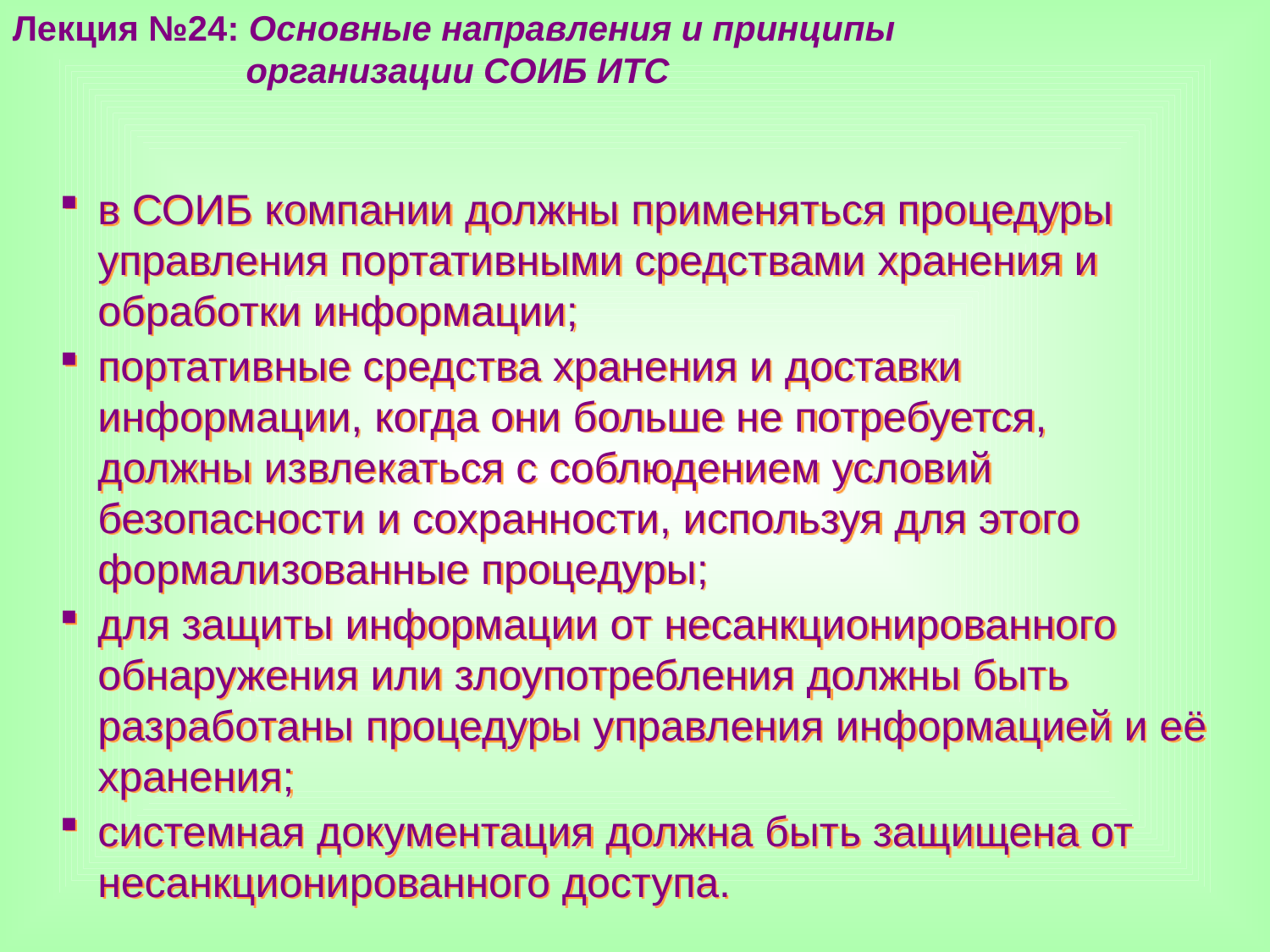

Лекция №24: Основные направления и принципы
                        организации СОИБ ИТС
в СОИБ компании должны применяться процедуры управления портативными средствами хранения и обработки информации;
портативные средства хранения и доставки информации, когда они больше не потребуется, должны извлекаться с соблюдением условий безопасности и сохранности, используя для этого формализованные процедуры;
для защиты информации от несанкционированного обнаружения или злоупотребления должны быть разработаны процедуры управления информацией и её хранения;
системная документация должна быть защищена от несанкционированного доступа.